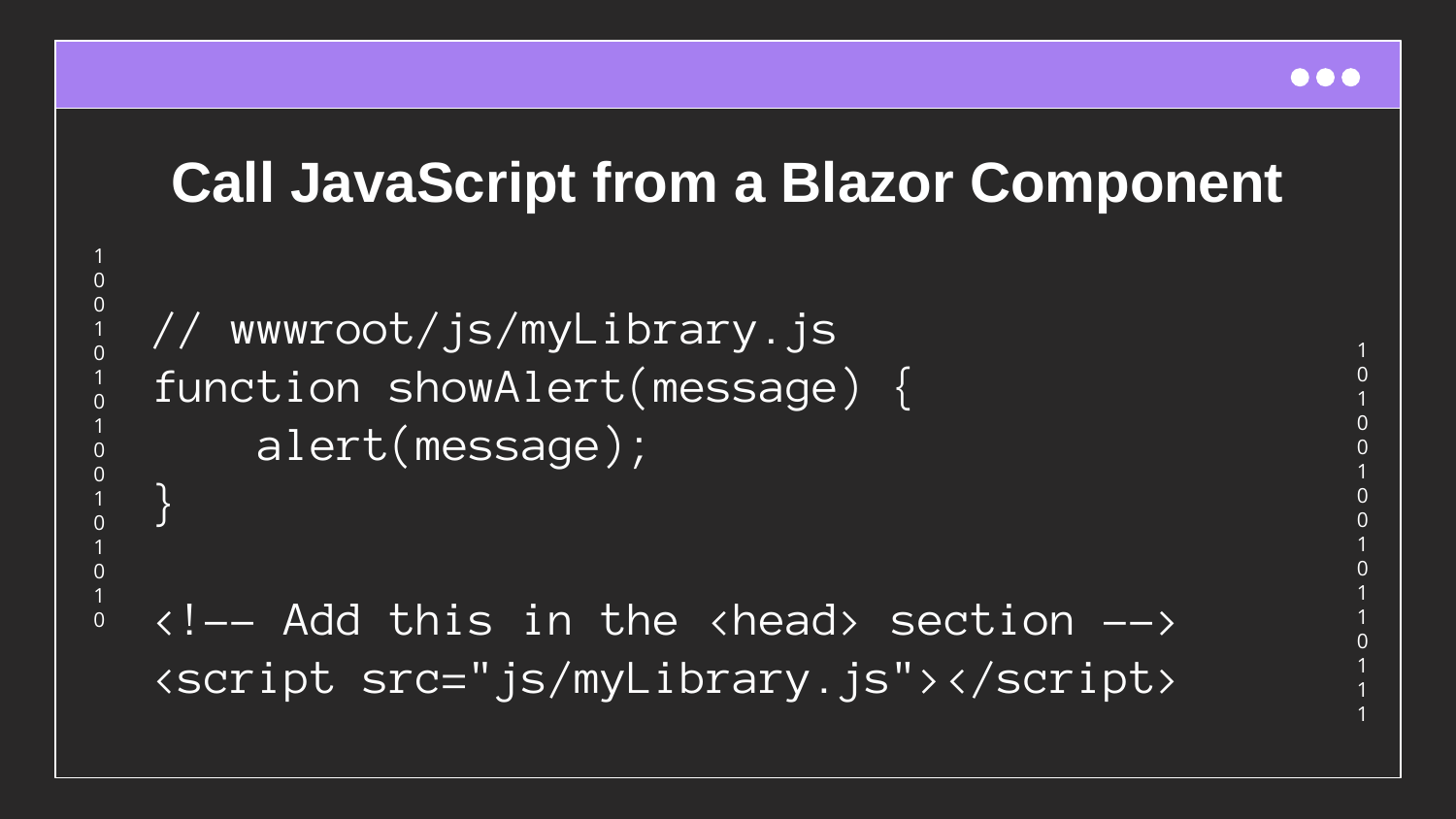

# Call JavaScript from a Blazor Component

// wwwroot/js/myLibrary.js
function showAlert(message) {
    alert(message);
}

<!-- Add this in the <head> section -->
<script src="js/myLibrary.js"></script>